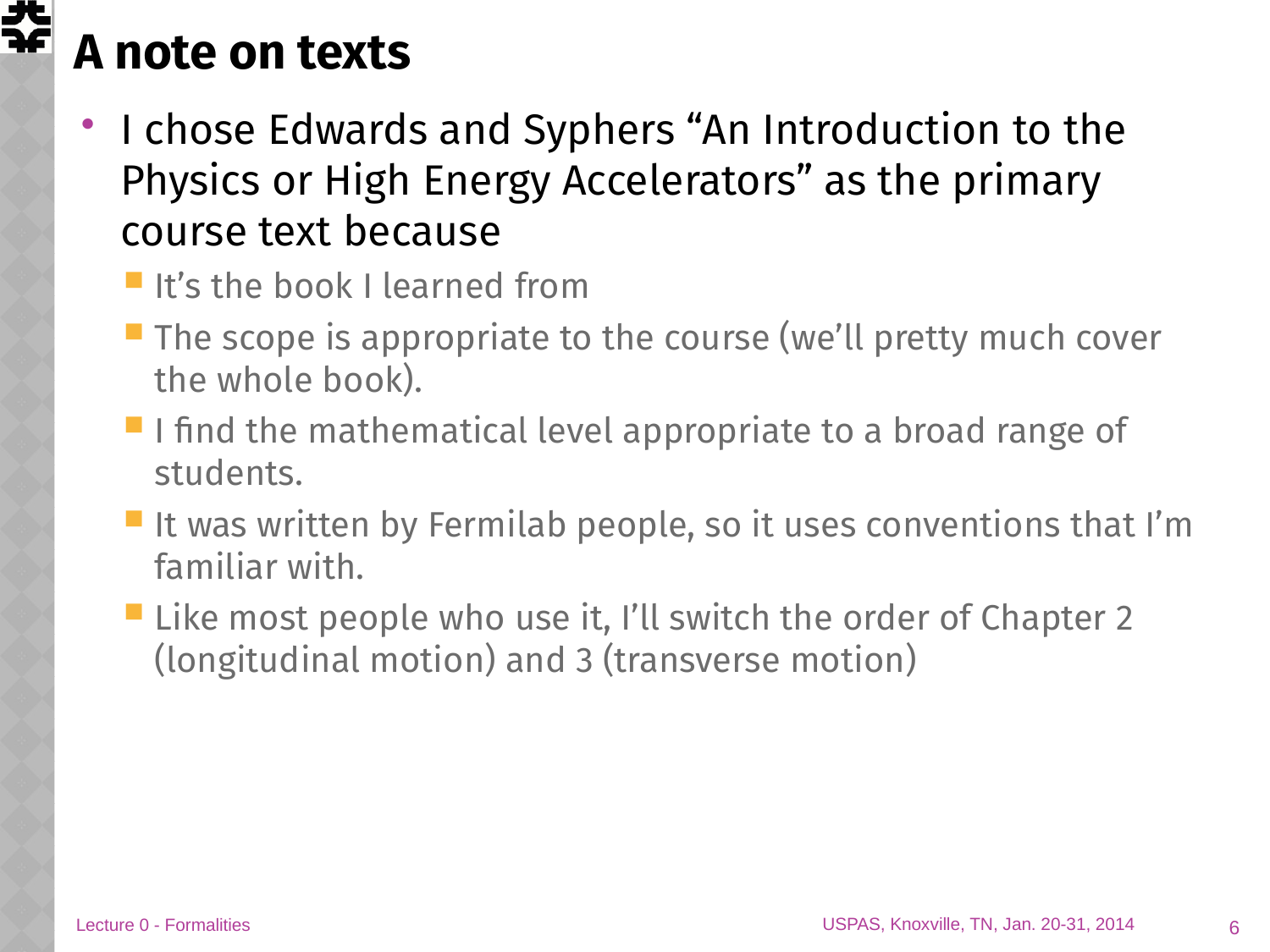

# A note on texts
I chose Edwards and Syphers “An Introduction to the Physics or High Energy Accelerators” as the primary course text because
It’s the book I learned from
The scope is appropriate to the course (we’ll pretty much cover the whole book).
I find the mathematical level appropriate to a broad range of students.
It was written by Fermilab people, so it uses conventions that I’m familiar with.
Like most people who use it, I’ll switch the order of Chapter 2 (longitudinal motion) and 3 (transverse motion)
6
Lecture 0 - Formalities
USPAS, Knoxville, TN, Jan. 20-31, 2014